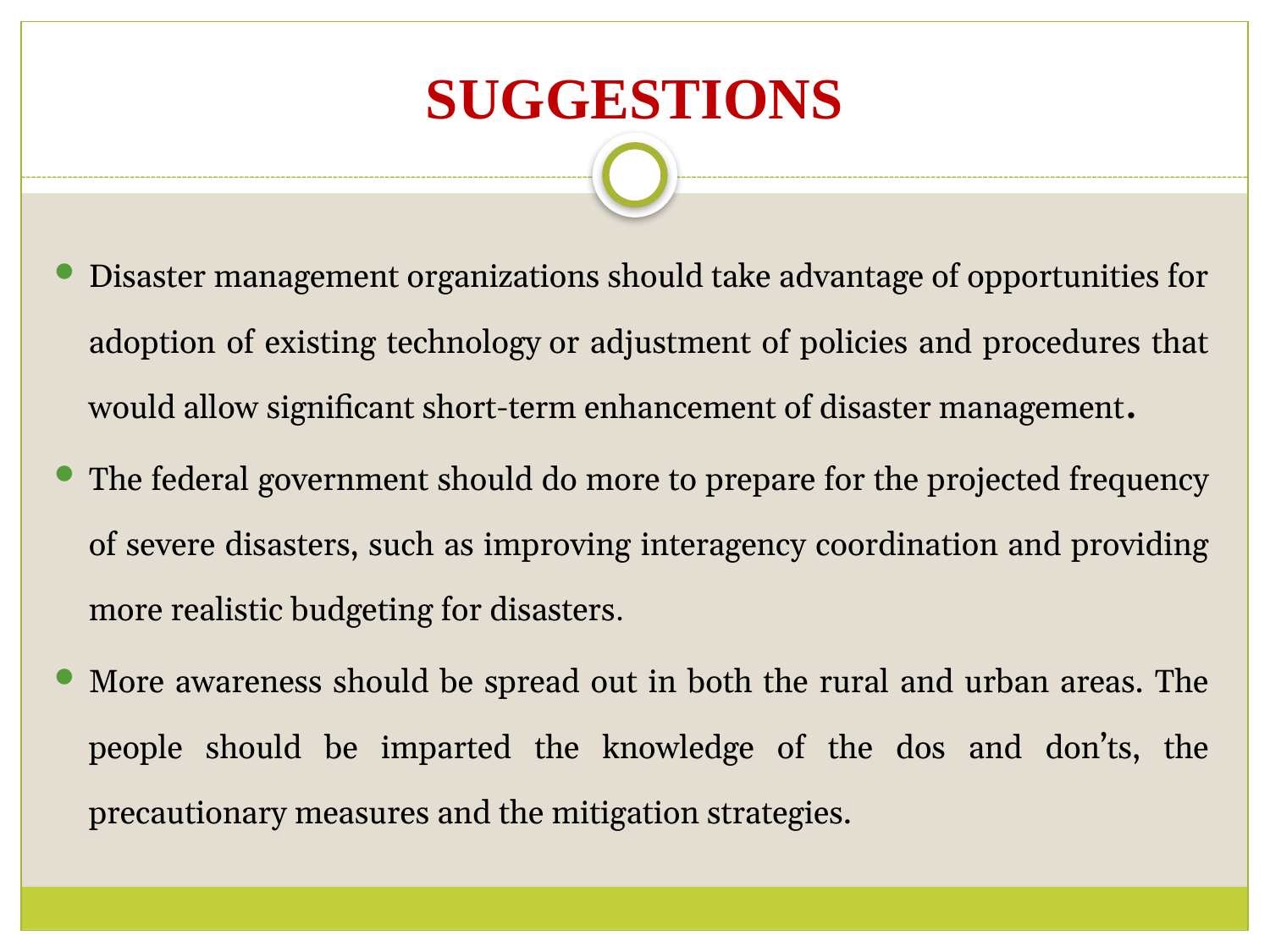

# SUGGESTIONS
Disaster management organizations should take advantage of opportunities for adoption of existing technology or adjustment of policies and procedures that would allow significant short-term enhancement of disaster management.
The federal government should do more to prepare for the projected frequency of severe disasters, such as improving interagency coordination and providing more realistic budgeting for disasters.
More awareness should be spread out in both the rural and urban areas. The people should be imparted the knowledge of the dos and don’ts, the precautionary measures and the mitigation strategies.